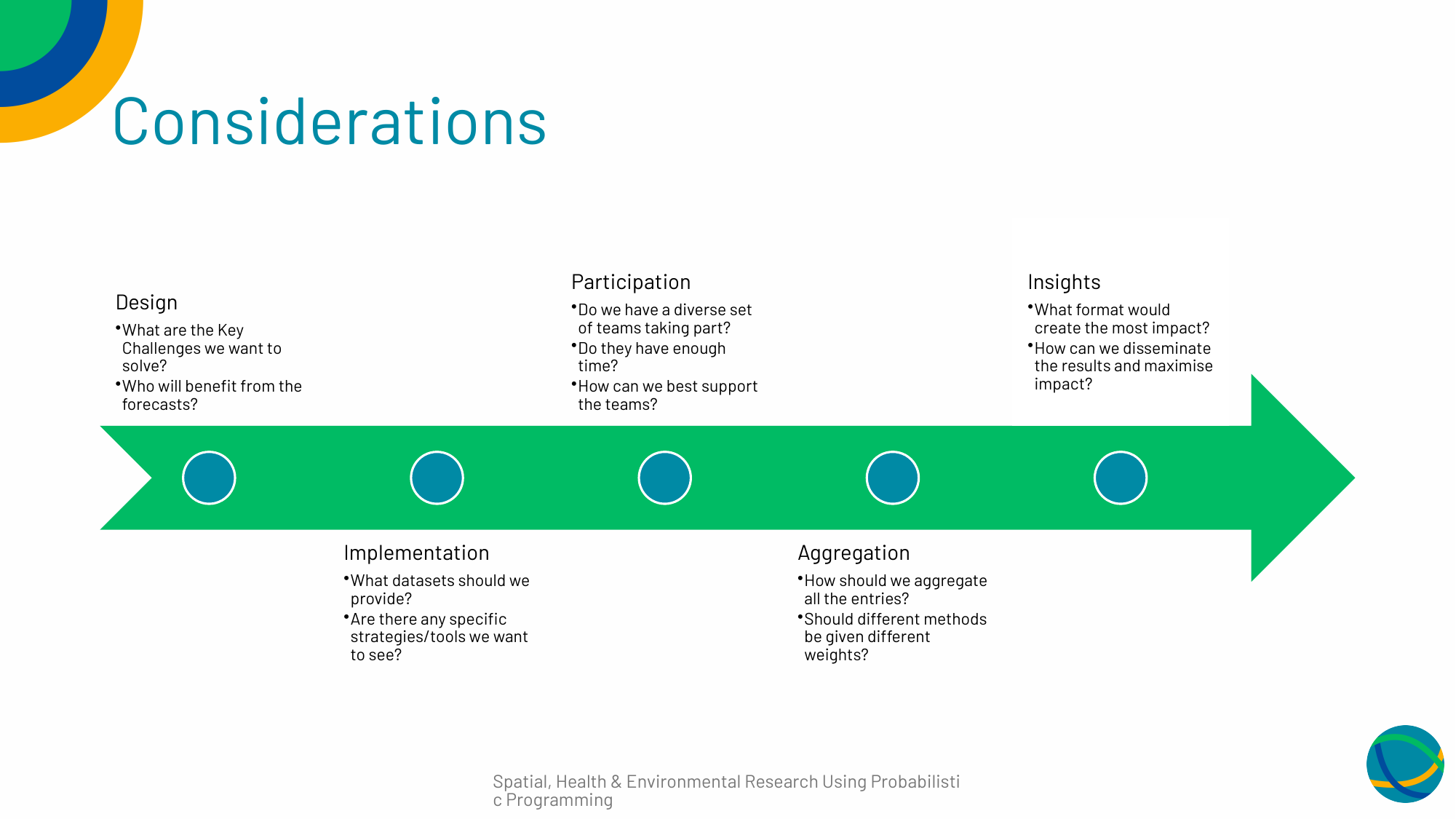

# Considerations
Design
What are the Key Challenges we want to solve?
Who will benefit from the forecasts?
Implementation
What datasets should we provide?
Are there any specific strategies/tools we want to see?
Participation
Do we have a diverse set of teams taking part?
Do they have enough time?
How can we best support the teams?
Aggregation
How should we aggregate all the entries?
Should different methods be given different weights?
Insights
What format would create the most impact?
How can we disseminate the results and maximise impact?

Spatial, Health & Environmental Research Using Probabilistic Programming